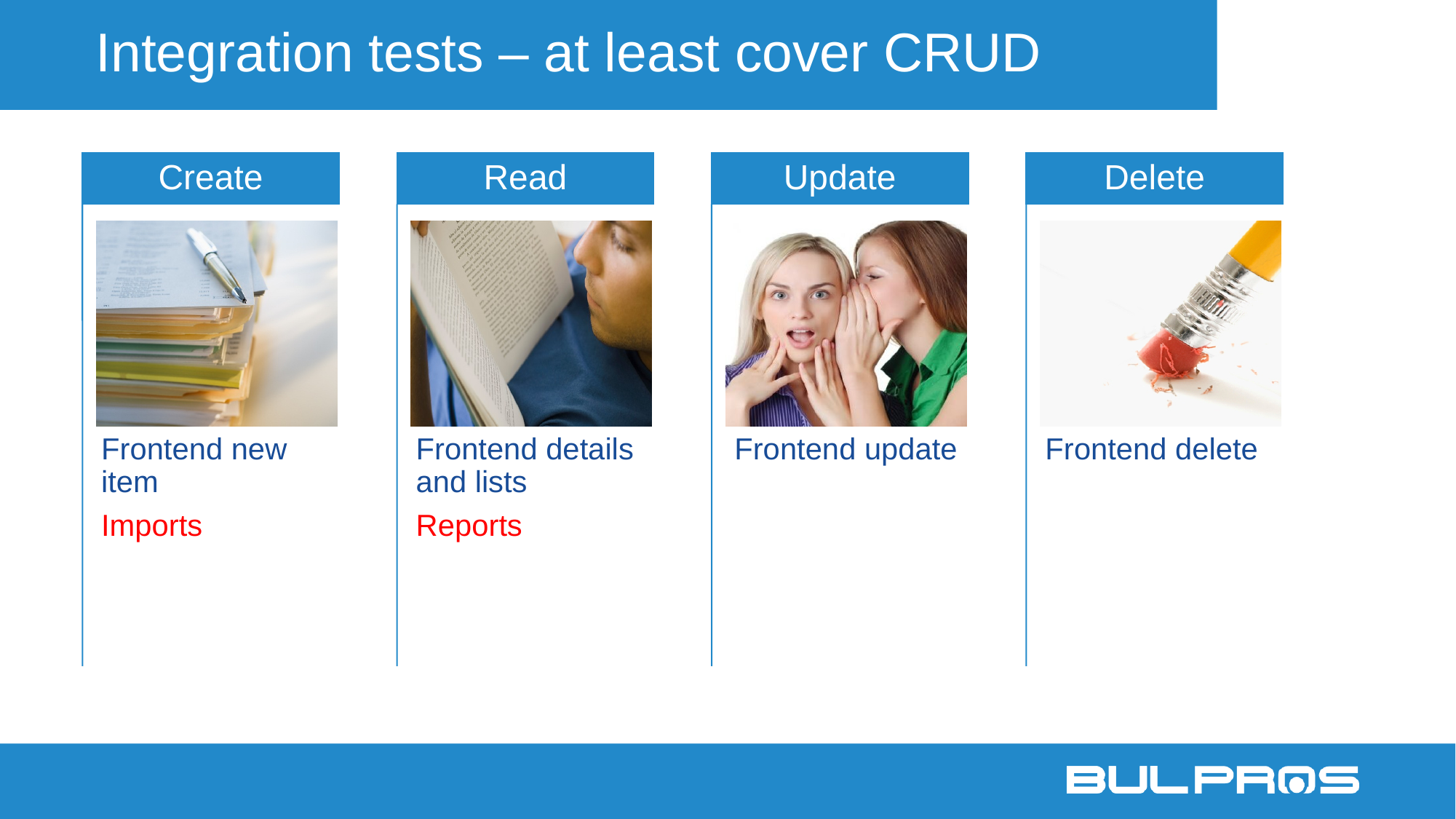

# Integration tests – at least cover CRUD

Create

Read

Update

Delete

Frontend new item
Imports

Frontend details and lists
Reports

Frontend update

Frontend delete